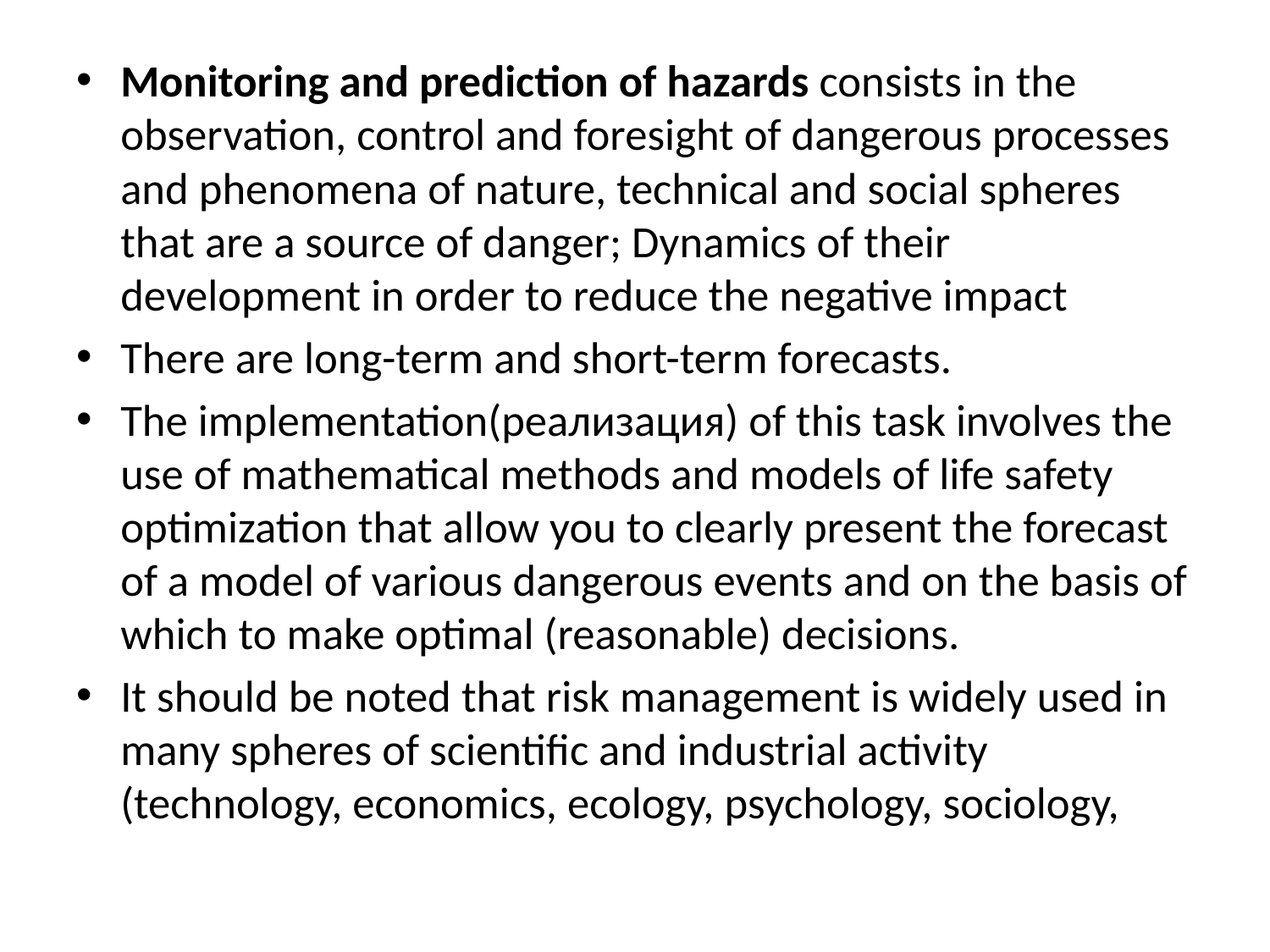

Monitoring and prediction of hazards consists in the observation, control and foresight of dangerous processes and phenomena of nature, technical and social spheres that are a source of danger; Dynamics of their development in order to reduce the negative impact
There are long-term and short-term forecasts.
The implementation(реализация) of this task involves the use of mathematical methods and models of life safety optimization that allow you to clearly present the forecast of a model of various dangerous events and on the basis of which to make optimal (reasonable) decisions.
It should be noted that risk management is widely used in many spheres of scientific and industrial activity (technology, economics, ecology, psychology, sociology,